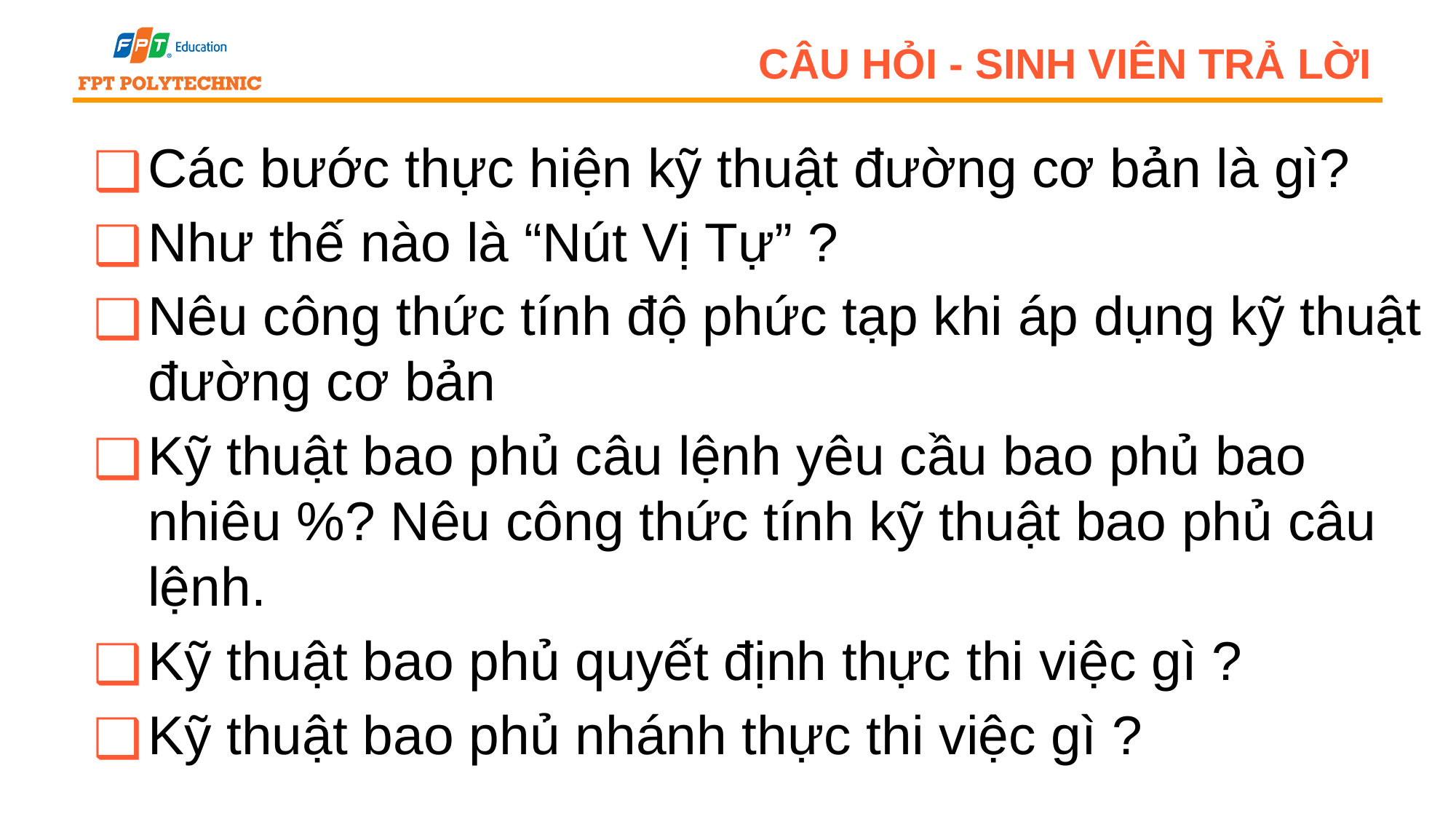

# Câu hỏi - sinh viên trả lời
Các bước thực hiện kỹ thuật đường cơ bản là gì?
Như thế nào là “Nút Vị Tự” ?
Nêu công thức tính độ phức tạp khi áp dụng kỹ thuật đường cơ bản
Kỹ thuật bao phủ câu lệnh yêu cầu bao phủ bao nhiêu %? Nêu công thức tính kỹ thuật bao phủ câu lệnh.
Kỹ thuật bao phủ quyết định thực thi việc gì ?
Kỹ thuật bao phủ nhánh thực thi việc gì ?